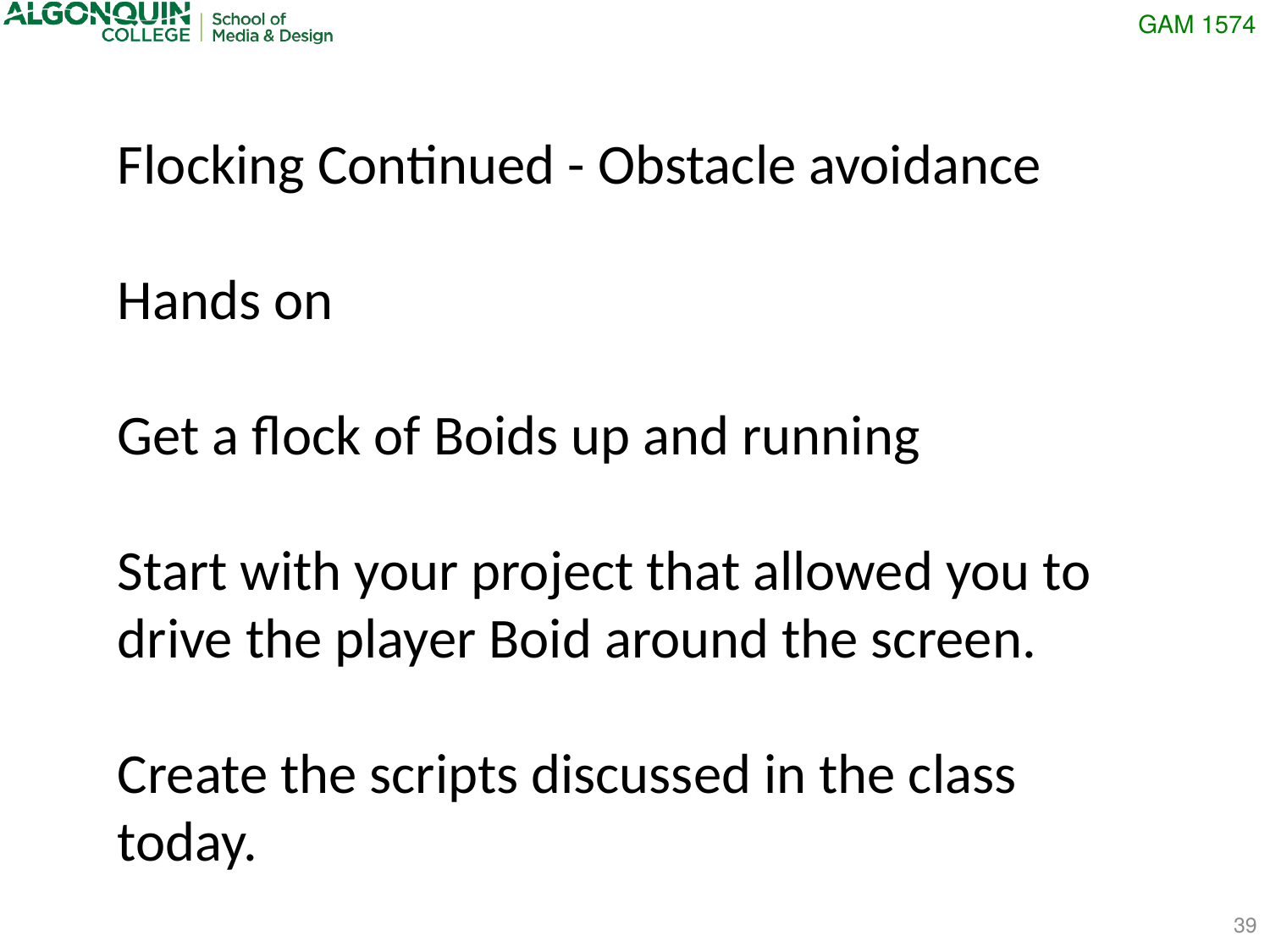

Flocking Continued - Obstacle avoidance

Hands on

Get a flock of Boids up and running

Start with your project that allowed you to drive the player Boid around the screen.

Create the scripts discussed in the class today.
39